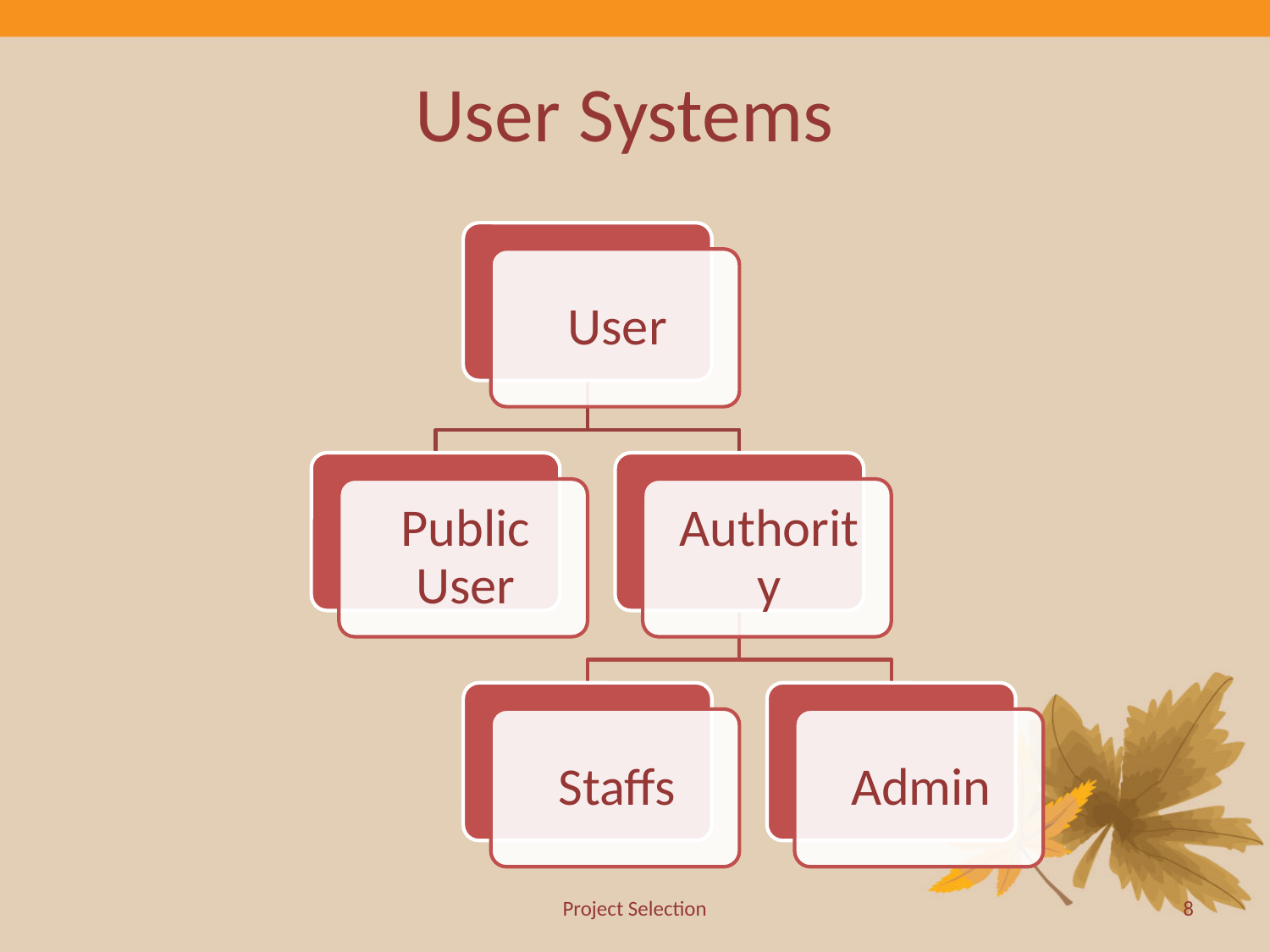

# User Systems
User
Public User
Authority
Staffs
Admin
Project Selection
8